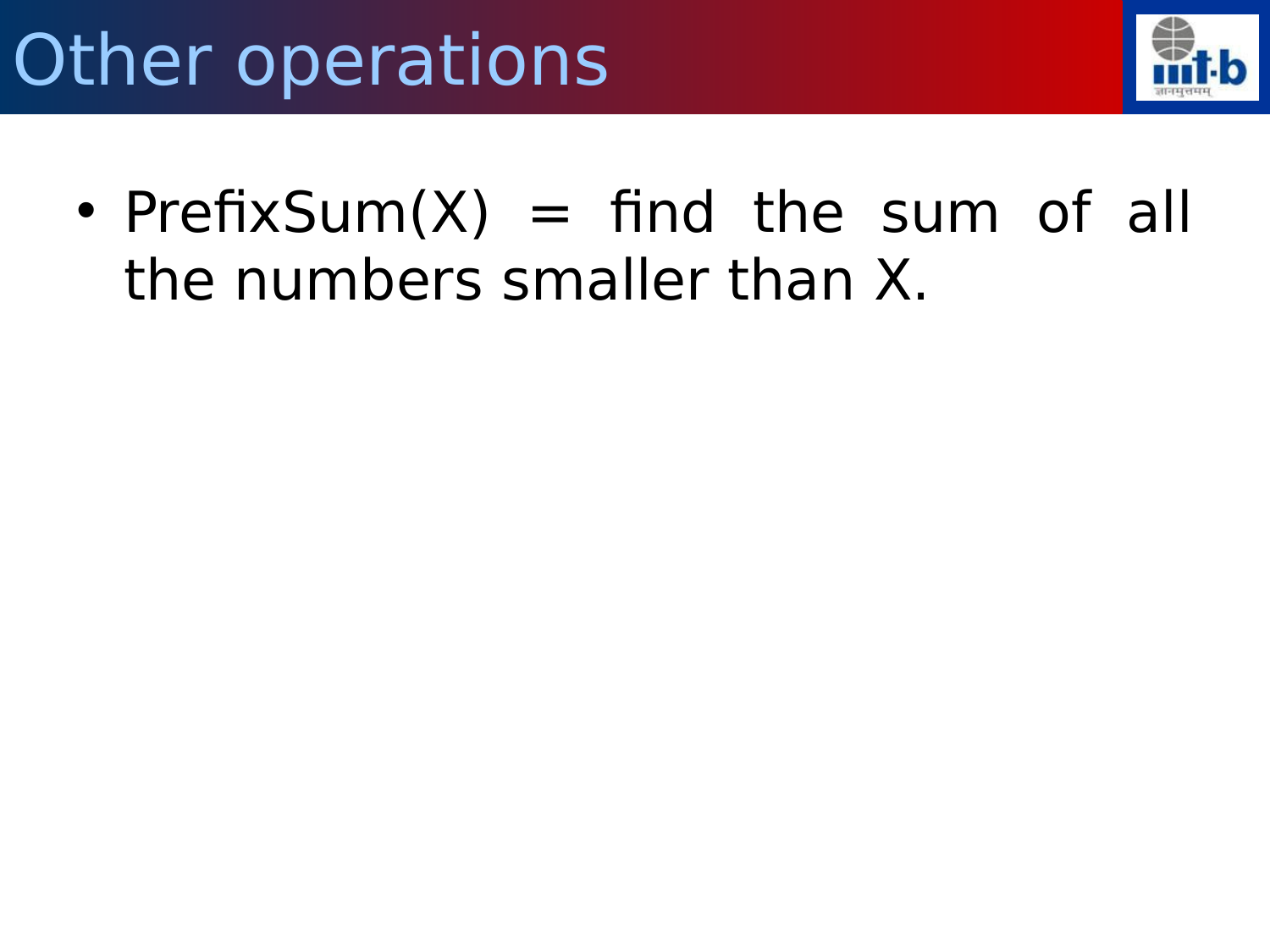

Other operations
PrefixSum(X) = find the sum of all the numbers smaller than X.